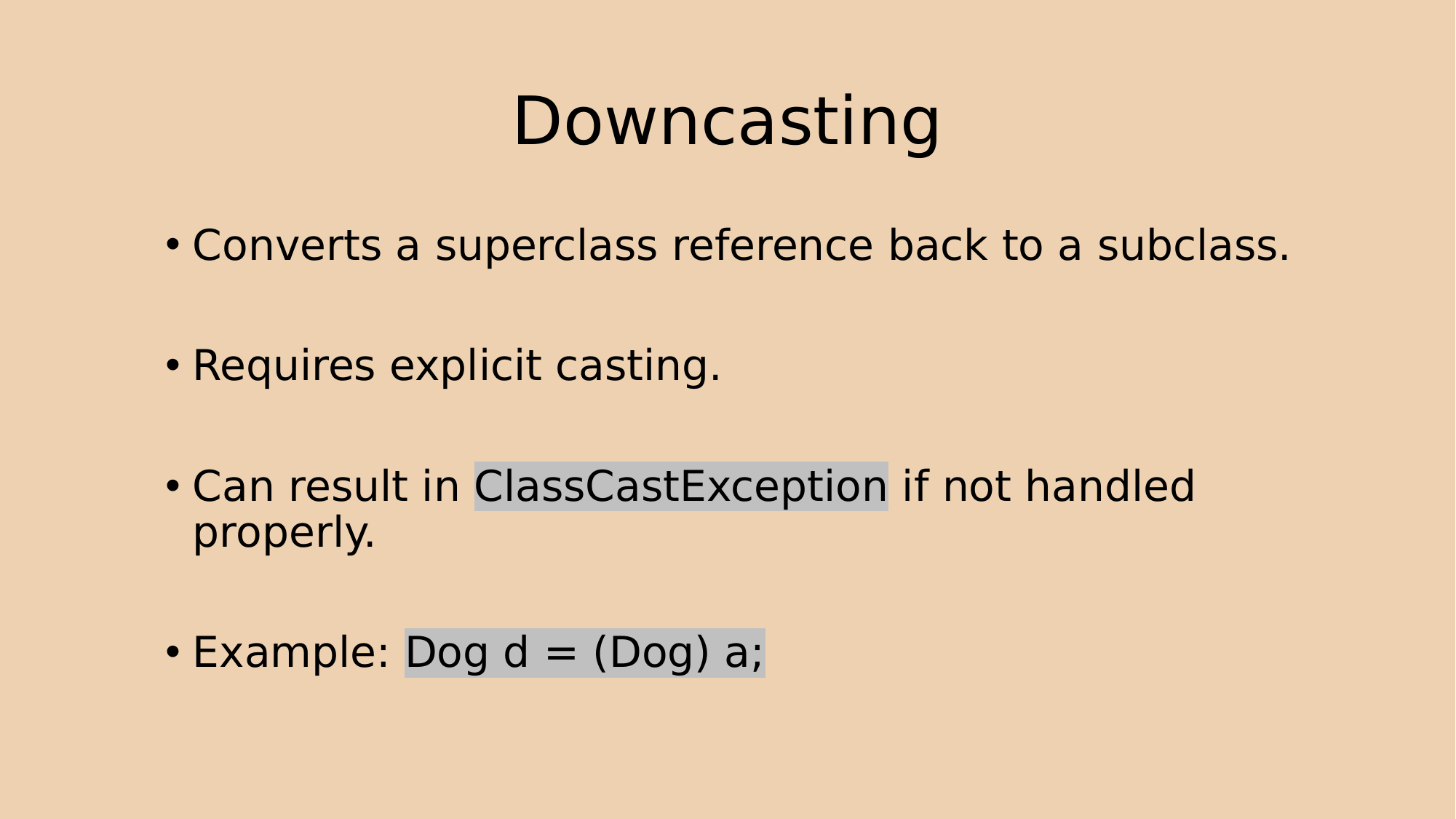

# Downcasting
Converts a superclass reference back to a subclass.

Requires explicit casting.

Can result in ClassCastException if not handled properly.

Example: Dog d = (Dog) a;